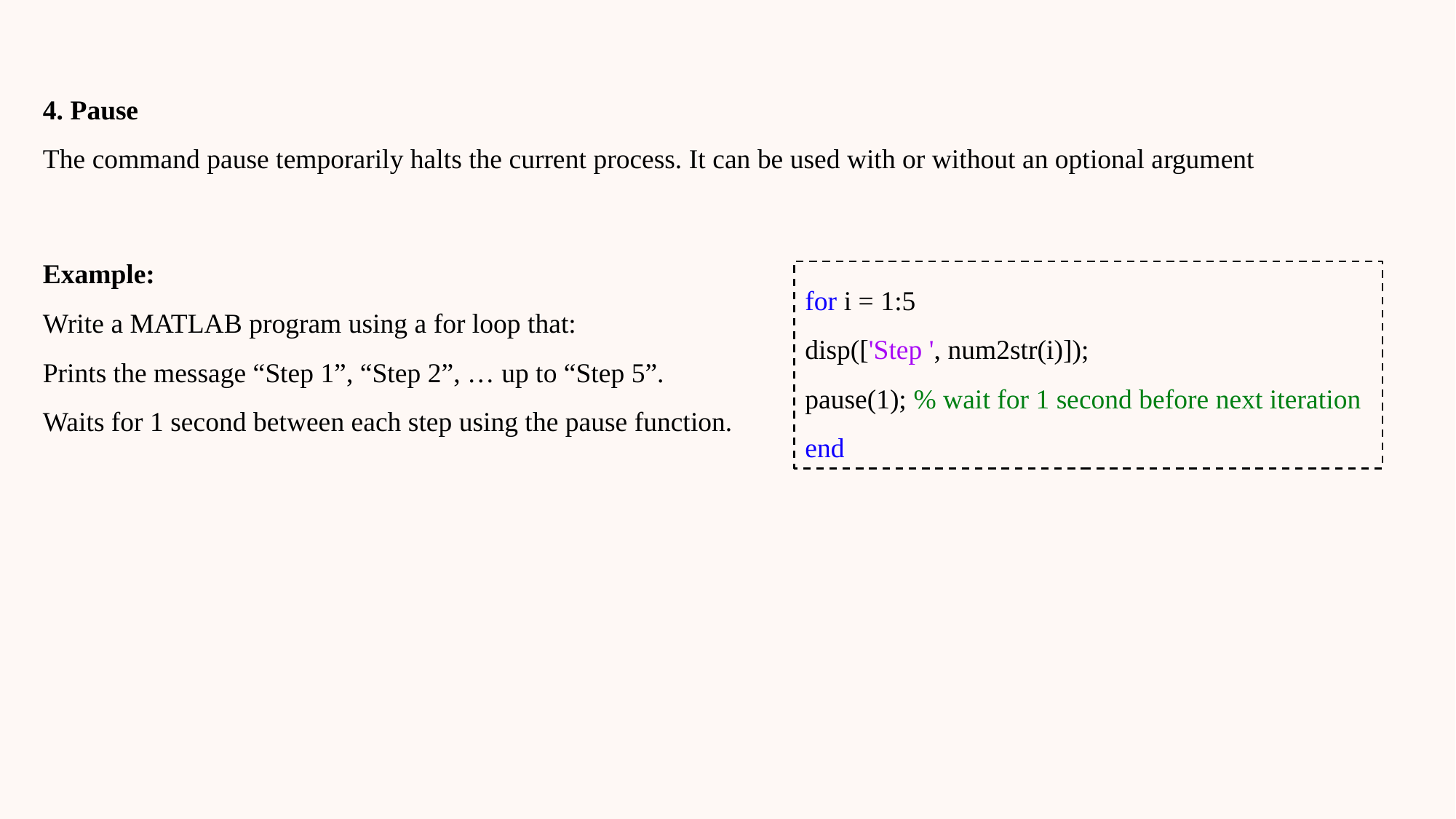

4. Pause
The command pause temporarily halts the current process. It can be used with or without an optional argument
Example:
Write a MATLAB program using a for loop that:
Prints the message “Step 1”, “Step 2”, … up to “Step 5”.
Waits for 1 second between each step using the pause function.
for i = 1:5
disp(['Step ', num2str(i)]);
pause(1); % wait for 1 second before next iteration
end